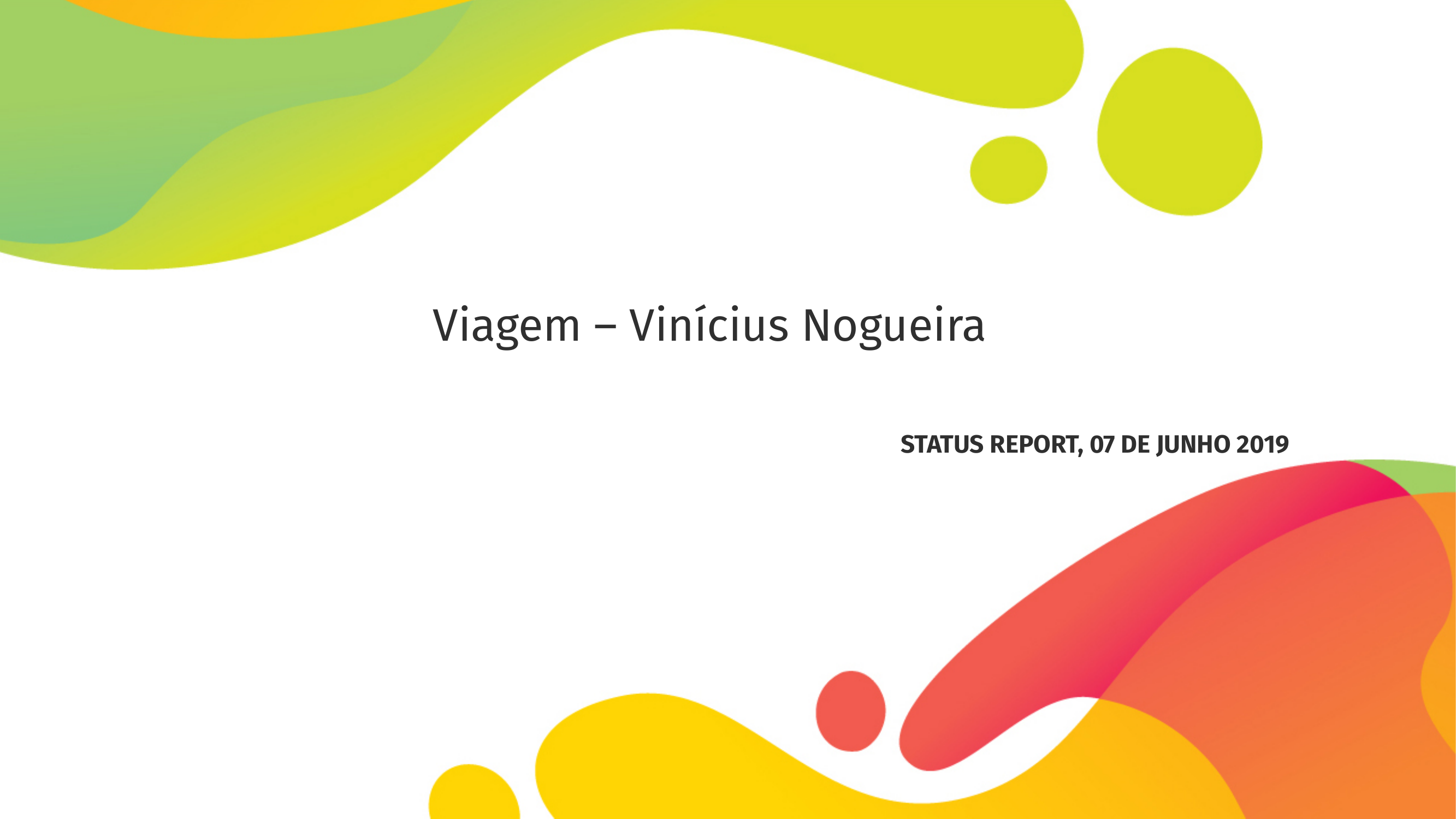

Viagem – Vinícius Nogueira
# STATUS REPORT, 07 DE JUNHO 2019